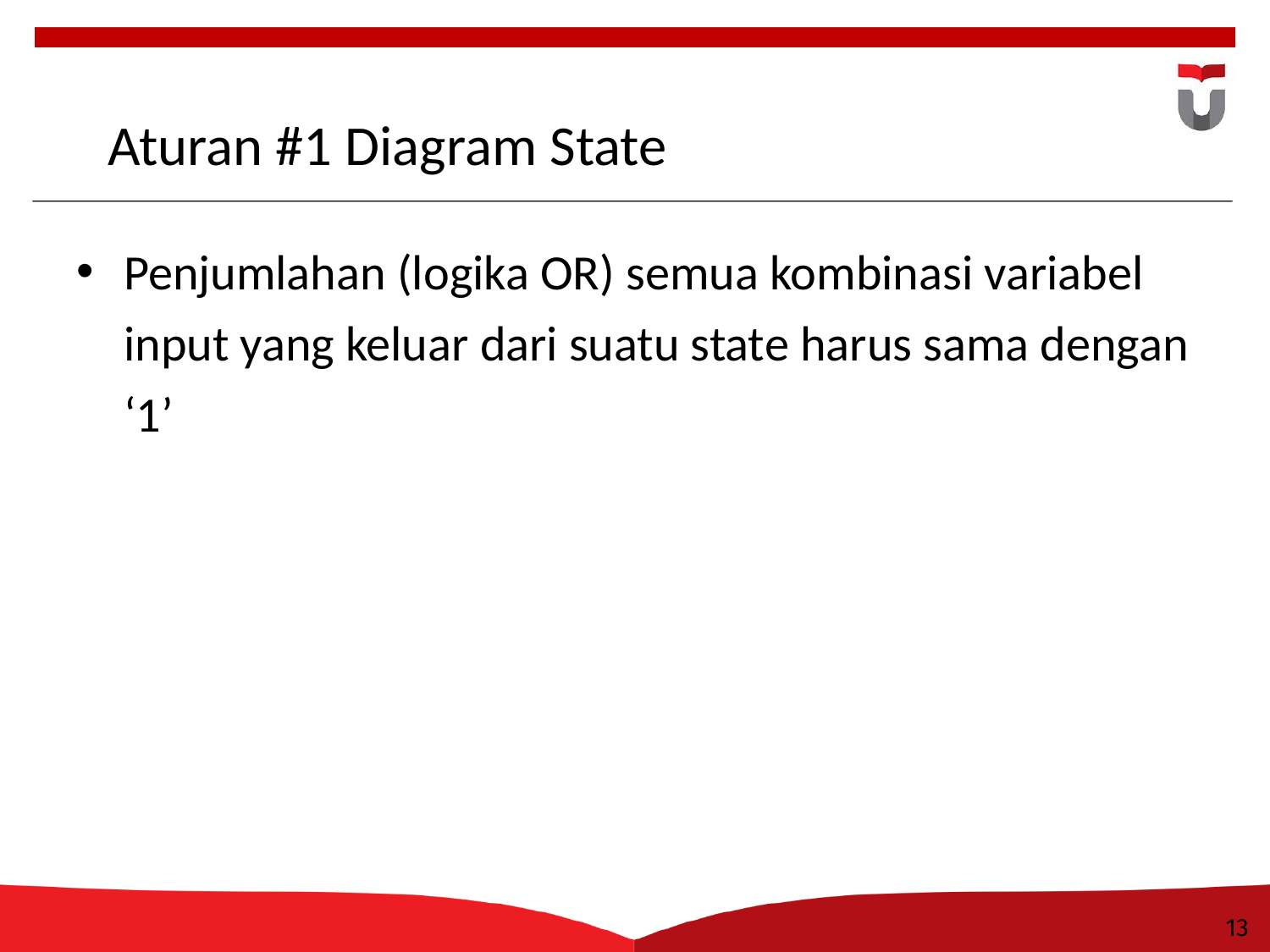

13
# Aturan #1 Diagram State
Penjumlahan (logika OR) semua kombinasi variabel input yang keluar dari suatu state harus sama dengan ‘1’